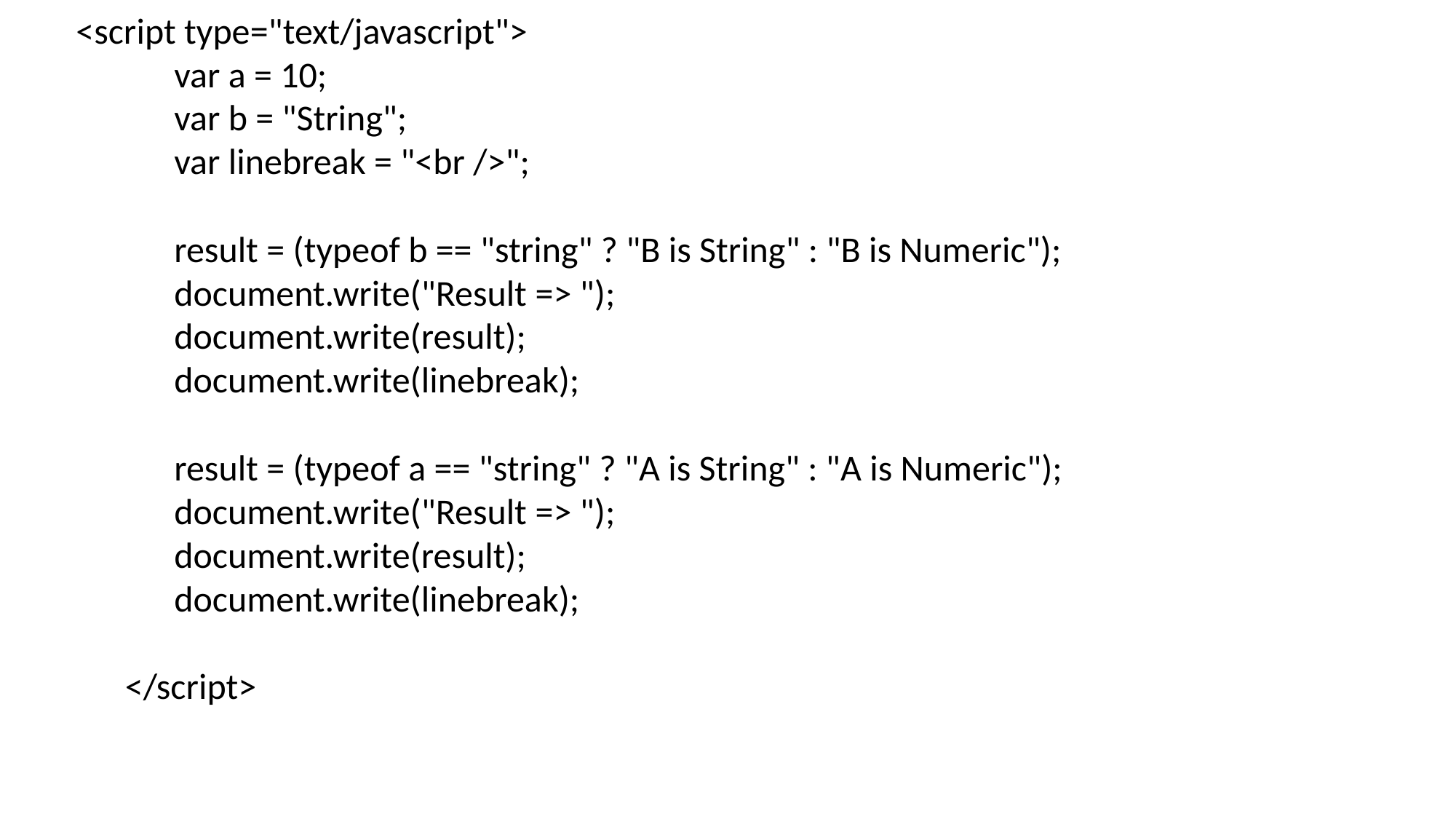

<script type="text/javascript">
            var a = 10;
            var b = "String";
            var linebreak = "<br />";

            result = (typeof b == "string" ? "B is String" : "B is Numeric");
            document.write("Result => ");
            document.write(result);
            document.write(linebreak);

            result = (typeof a == "string" ? "A is String" : "A is Numeric");
            document.write("Result => ");
            document.write(result);
            document.write(linebreak);

      </script>